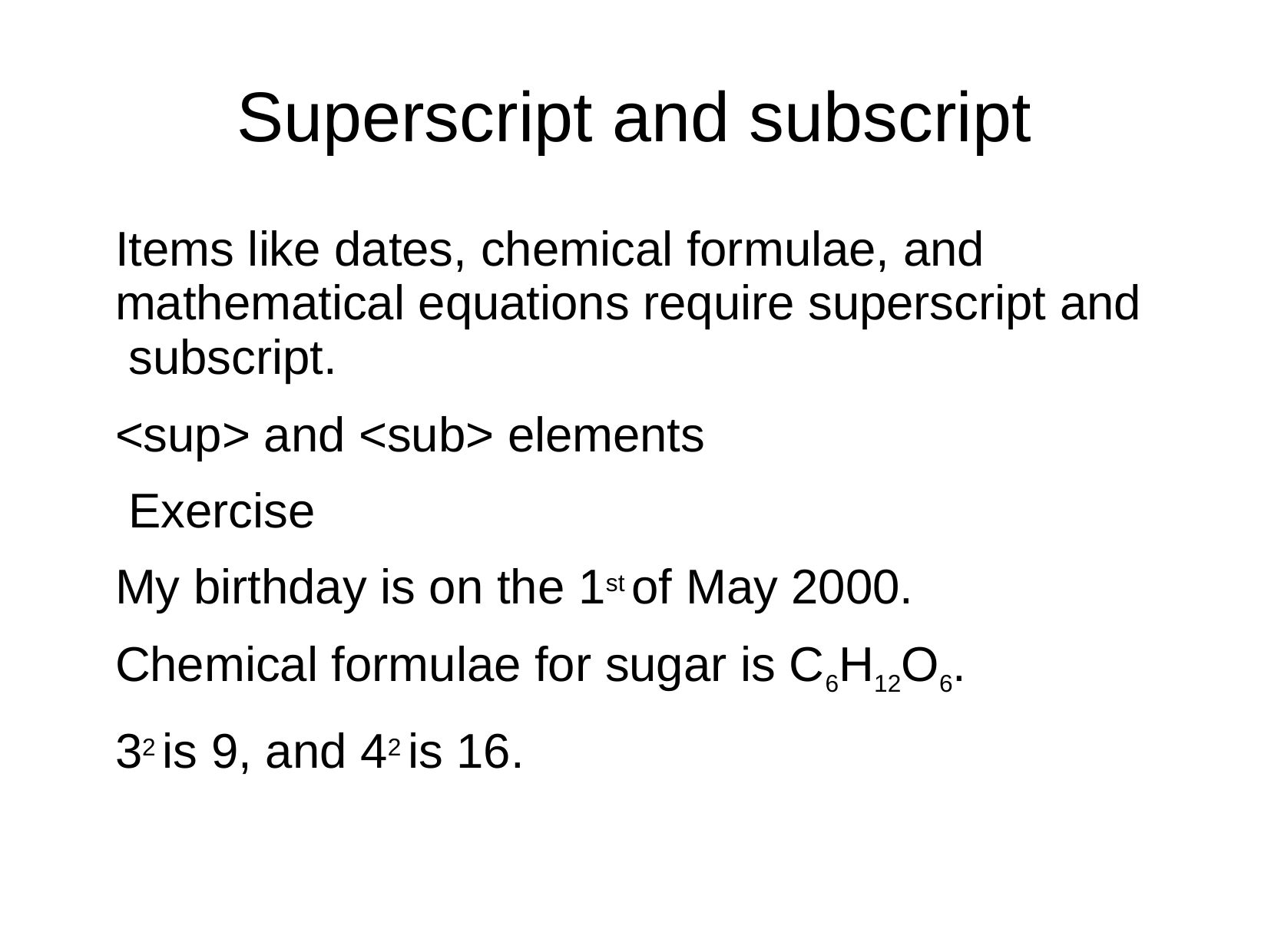

# Superscript and subscript
Items like dates, chemical formulae, and  mathematical equations require superscript and  subscript.
<sup> and <sub> elements  Exercise
My birthday is on the 1st of May 2000.  Chemical formulae for sugar is C6H12O6.
32 is 9, and 42 is 16.